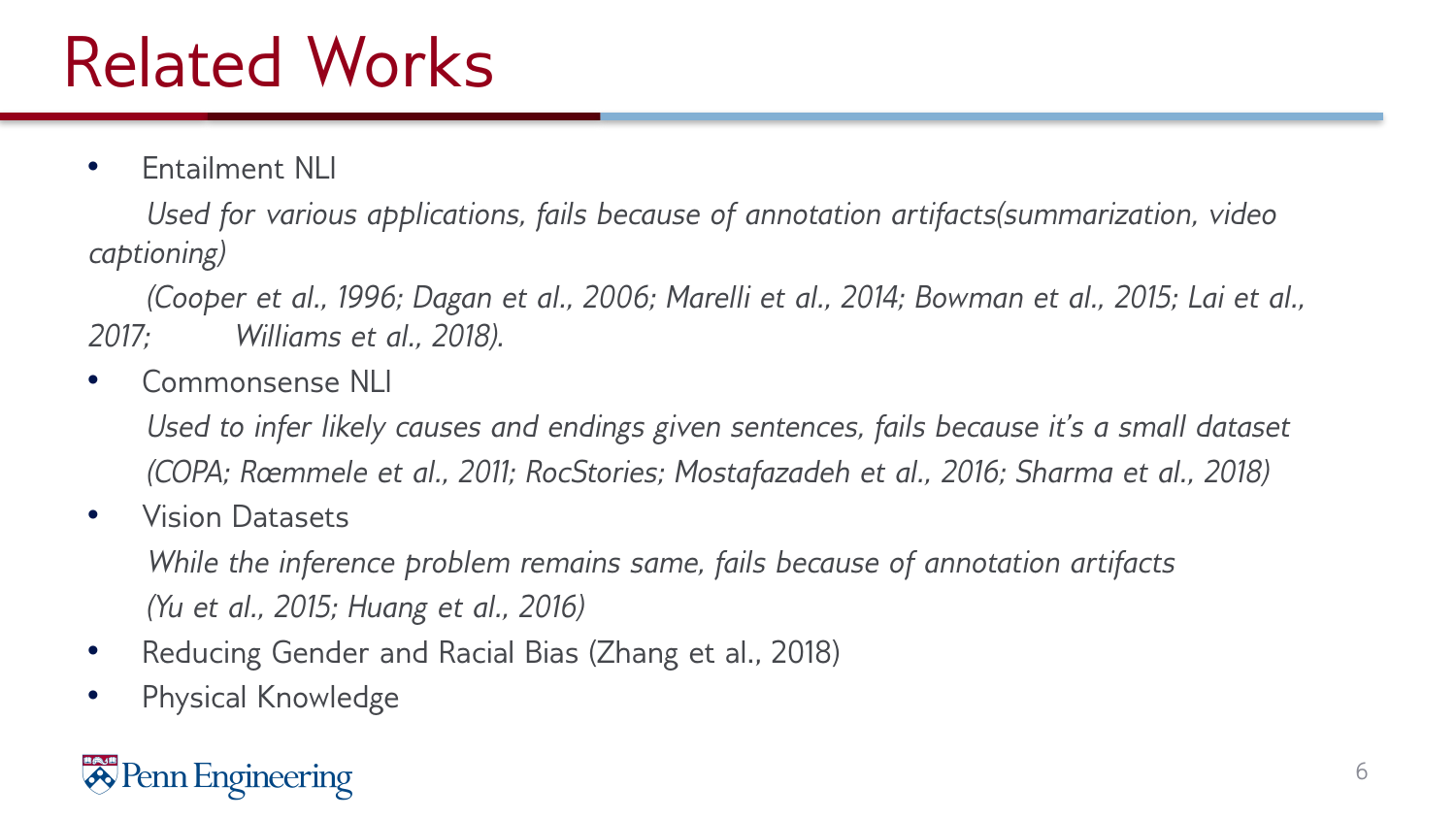

# Related Works
Entailment NLI
      Used for various applications, fails because of annotation artifacts(summarization, video captioning)
      (Cooper et al., 1996; Dagan et al., 2006; Marelli et al., 2014; Bowman et al., 2015; Lai et al., 2017;    	Williams et al., 2018).
Commonsense NLI
      Used to infer likely causes and endings given sentences, fails because it’s a small dataset
      (COPA; Roemmele et al., 2011; RocStories; Mostafazadeh et al., 2016; Sharma et al., 2018)
Vision Datasets
      While the inference problem remains same, fails because of annotation artifacts
      (Yu et al., 2015; Huang et al., 2016)
Reducing Gender and Racial Bias (Zhang et al., 2018)
Physical Knowledge

6